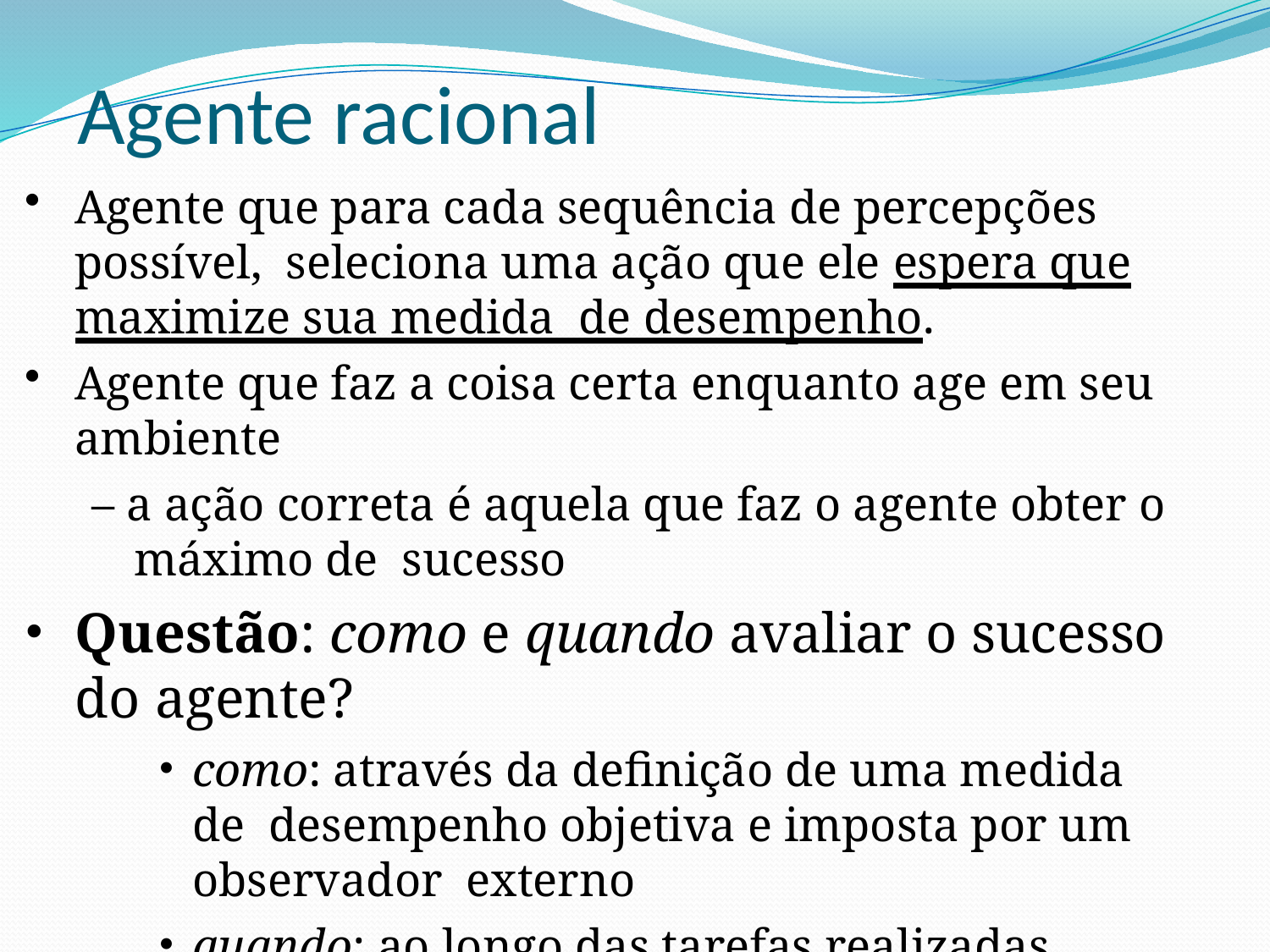

# Agente racional
Agente que para cada sequência de percepções possível,  seleciona uma ação que ele espera que maximize sua medida  de desempenho.
Agente que faz a coisa certa enquanto age em seu ambiente
– a ação correta é aquela que faz o agente obter o máximo de  sucesso
Questão: como e quando avaliar o sucesso do agente?
como: através da definição de uma medida de  desempenho objetiva e imposta por um observador  externo
quando: ao longo das tarefas realizadas pelo agente